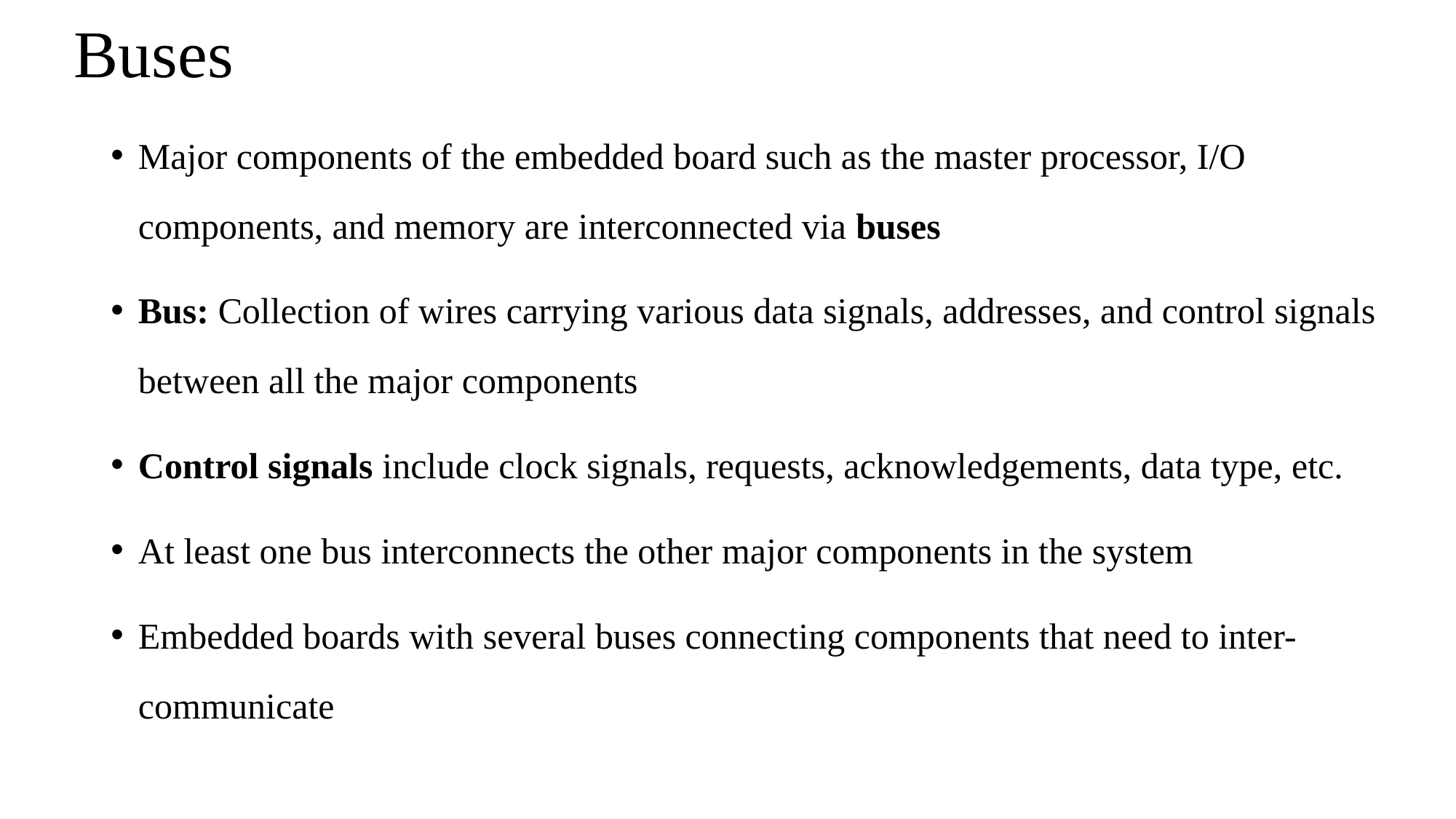

# Buses
Major components of the embedded board such as the master processor, I/O components, and memory are interconnected via buses
Bus: Collection of wires carrying various data signals, addresses, and control signals between all the major components
Control signals include clock signals, requests, acknowledgements, data type, etc.
At least one bus interconnects the other major components in the system
Embedded boards with several buses connecting components that need to inter-communicate